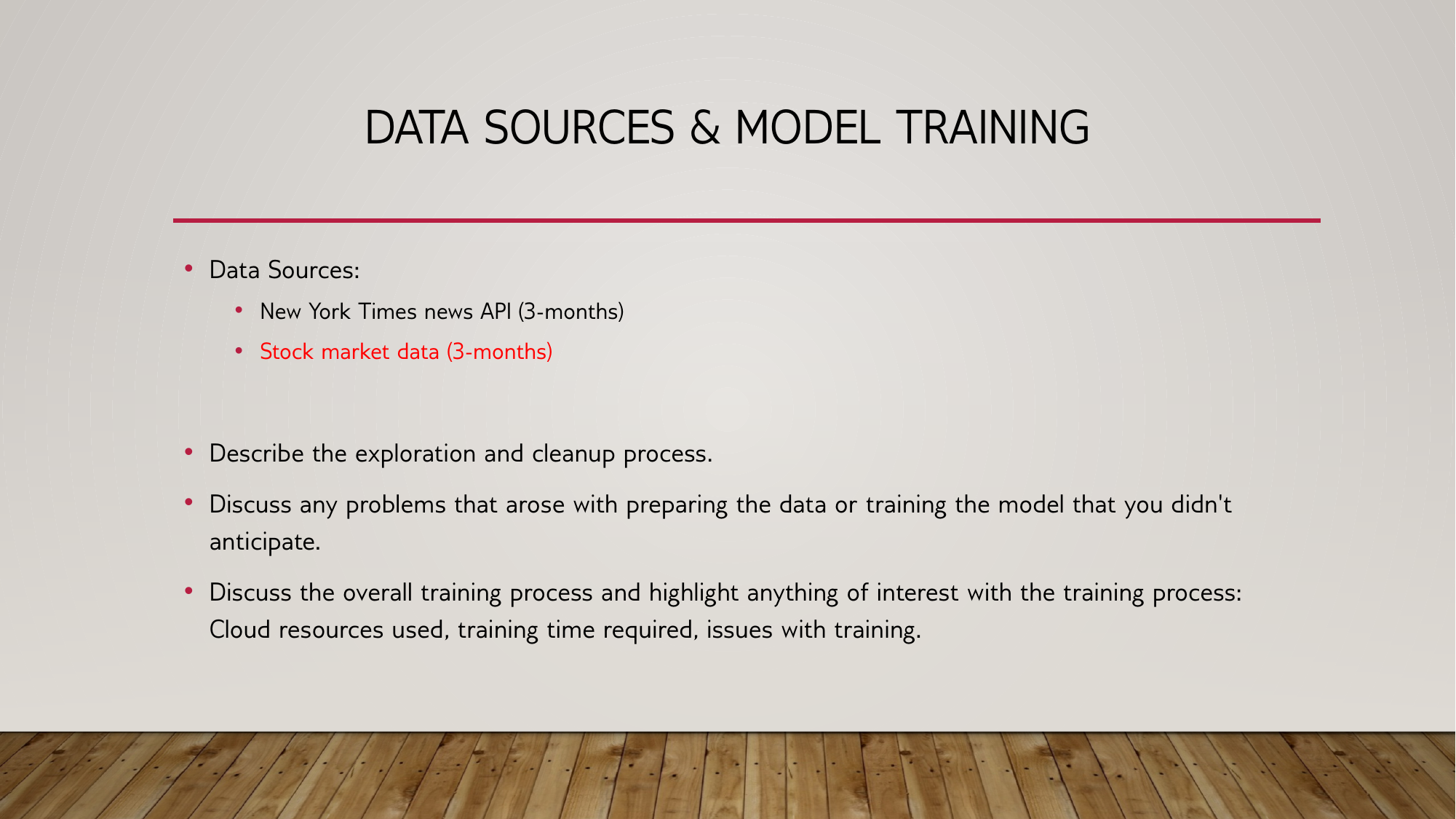

# Data Sources & Model Training
Data Sources:
New York Times news API (3-months)
Stock market data (3-months)

Describe the exploration and cleanup process.
Discuss any problems that arose with preparing the data or training the model that you didn't anticipate.
Discuss the overall training process and highlight anything of interest with the training process: Cloud resources used, training time required, issues with training.